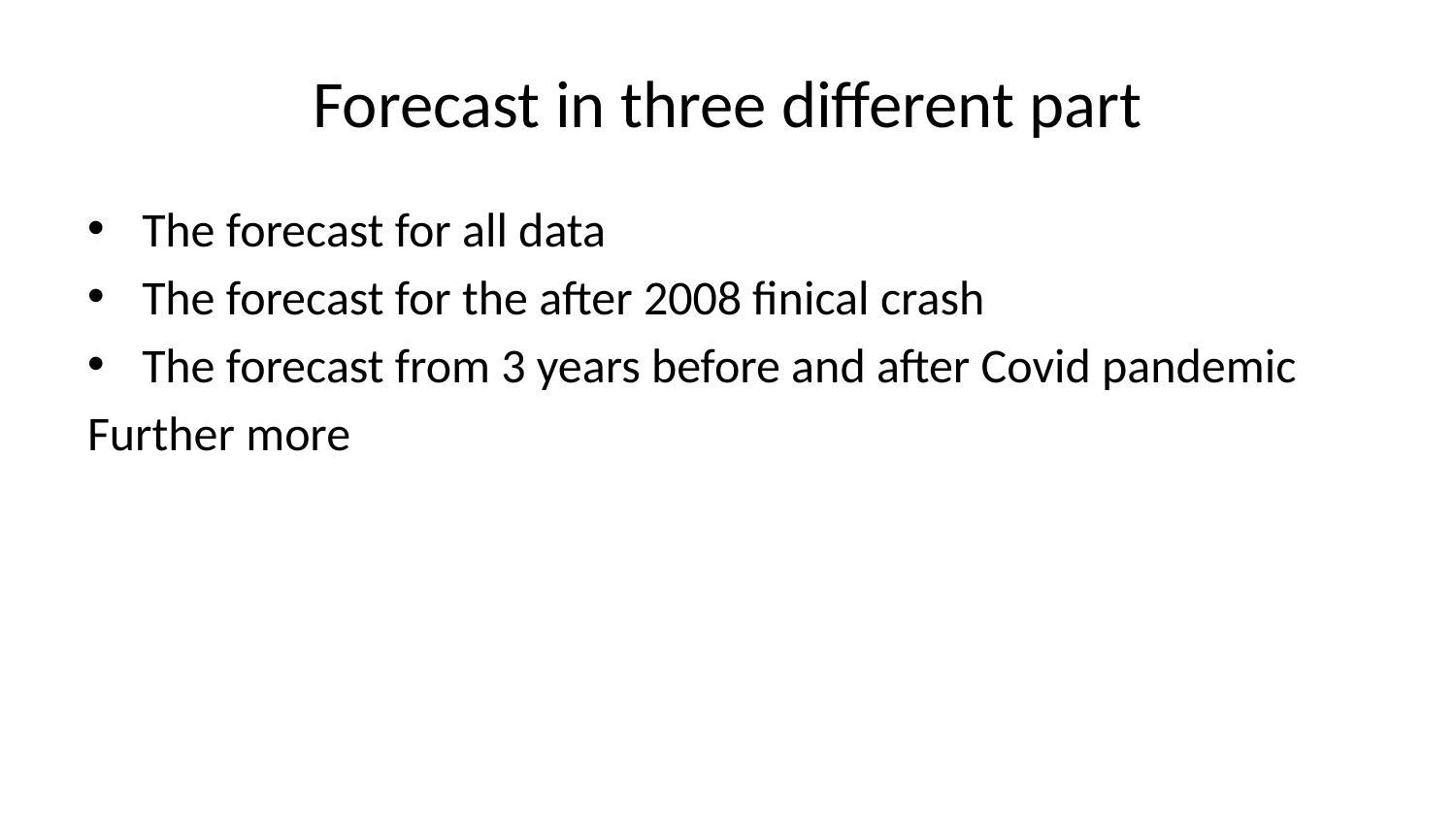

# Forecast in three different part
The forecast for all data
The forecast for the after 2008 finical crash
The forecast from 3 years before and after Covid pandemic
Further more